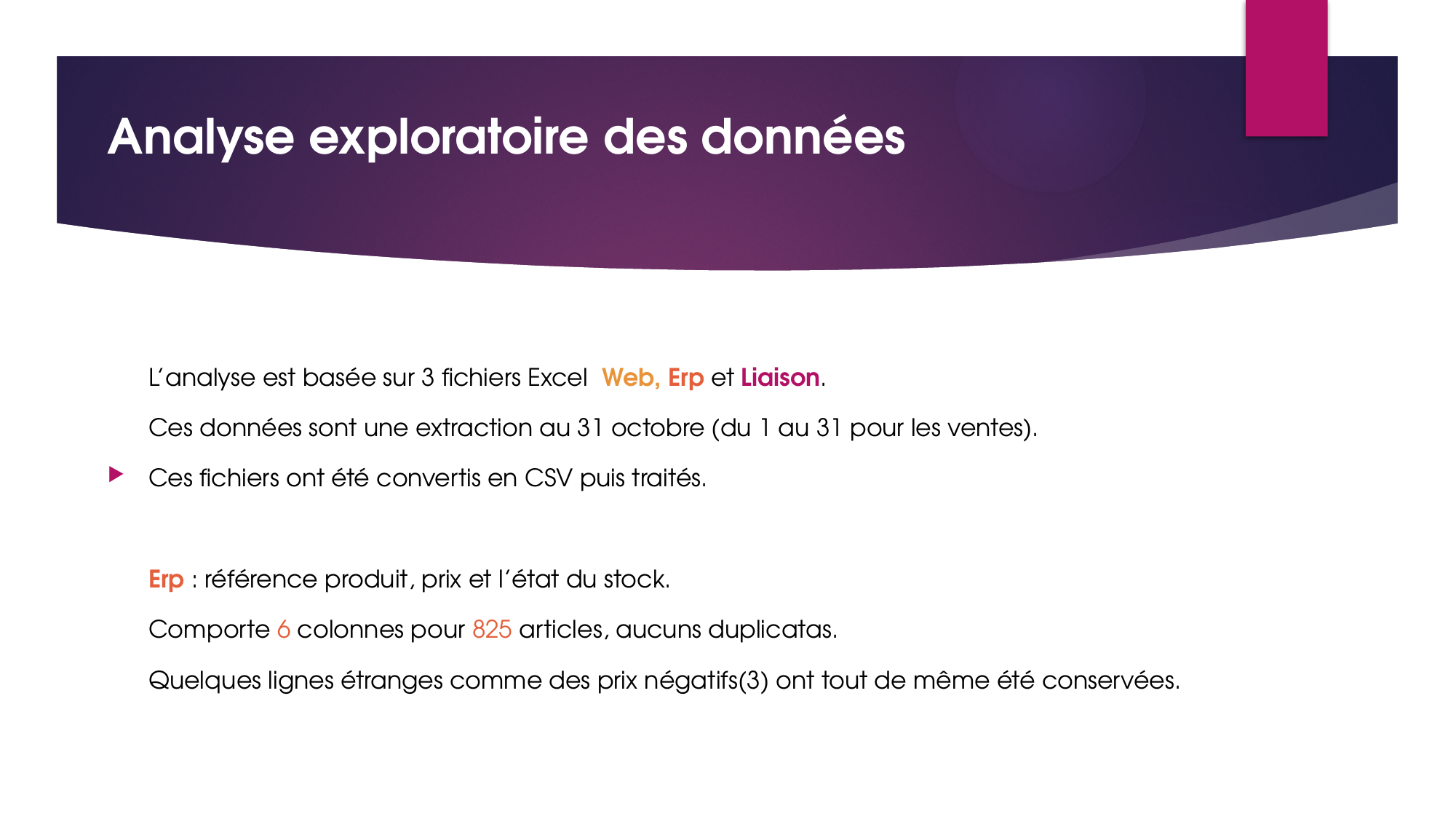

Analyse exploratoire des données
# L’analyse est basée sur 3 fichiers Excel  Web, Erp et Liaison.
Ces données sont une extraction au 31 octobre (du 1 au 31 pour les ventes).
Ces fichiers ont été convertis en CSV puis traités.

Erp : référence produit, prix et l’état du stock.
Comporte 6 colonnes pour 825 articles, aucuns duplicatas.
Quelques lignes étranges comme des prix négatifs(3) ont tout de même été conservées.